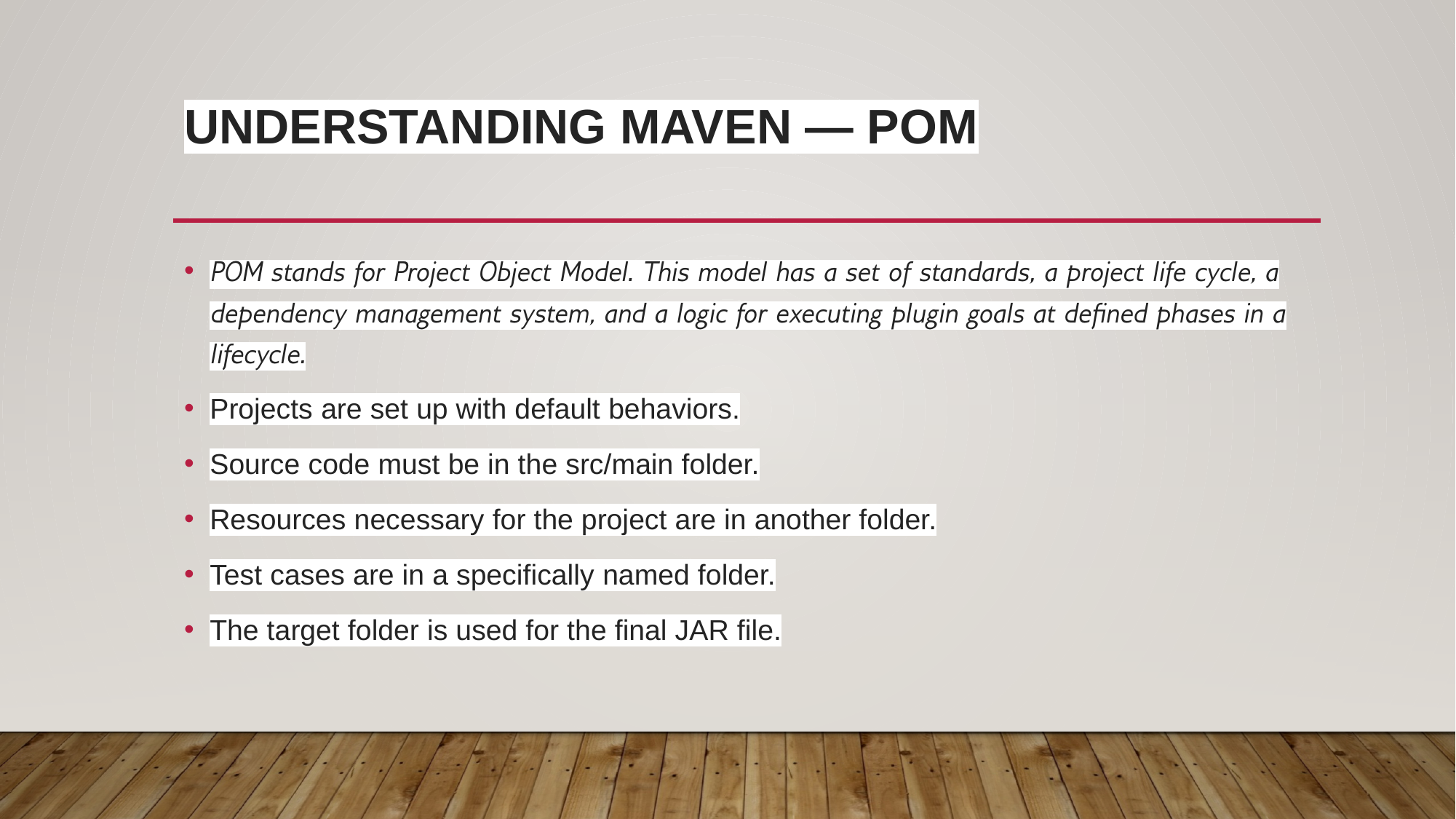

# Understanding Maven — POM
POM stands for Project Object Model. This model has a set of standards, a project life cycle, a dependency management system, and a logic for executing plugin goals at defined phases in a lifecycle.
Projects are set up with default behaviors.
Source code must be in the src/main folder.
Resources necessary for the project are in another folder.
Test cases are in a specifically named folder.
The target folder is used for the final JAR file.